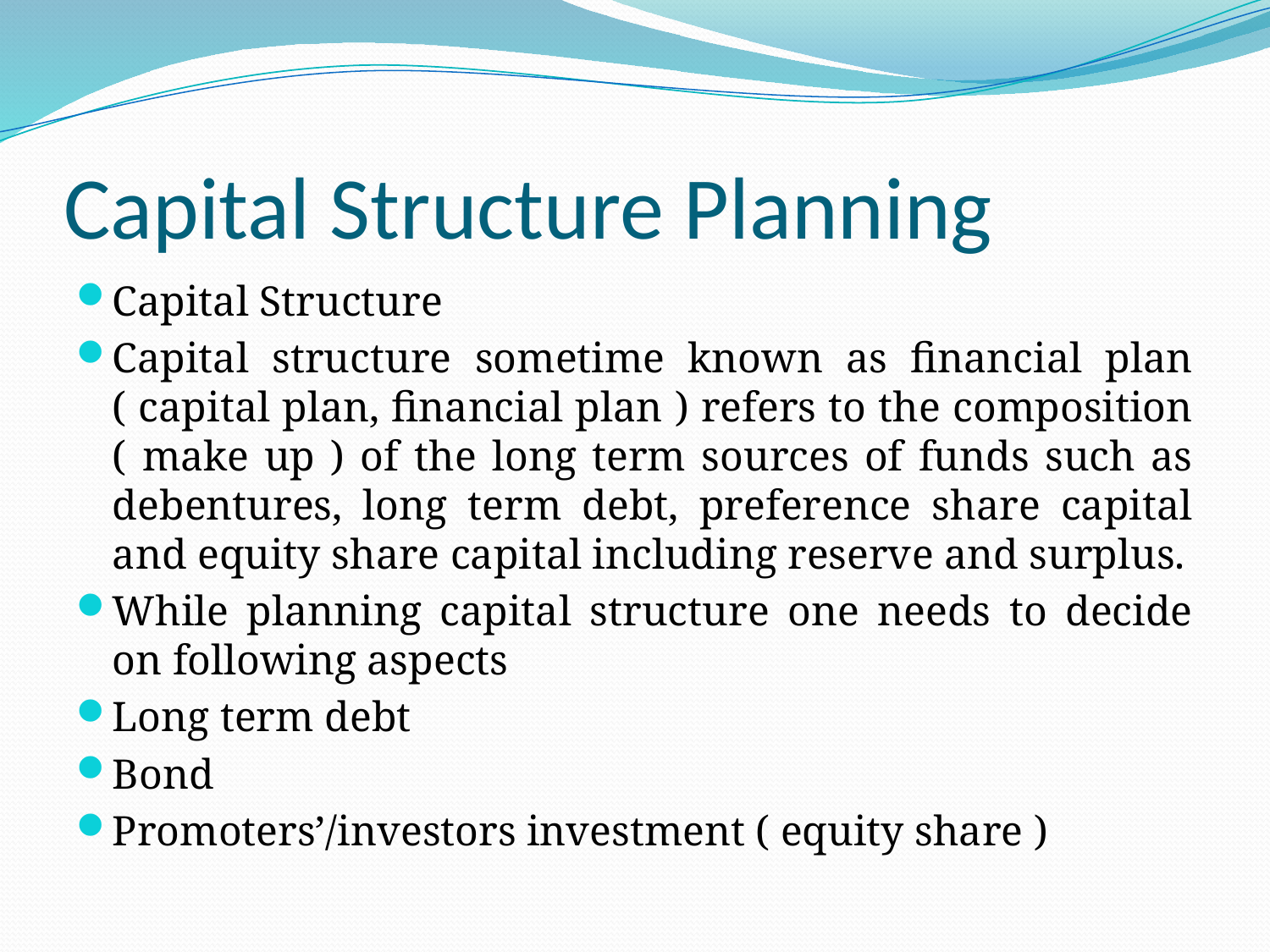

# Capital Structure Planning
Capital Structure
Capital structure sometime known as financial plan ( capital plan, financial plan ) refers to the composition ( make up ) of the long term sources of funds such as debentures, long term debt, preference share capital and equity share capital including reserve and surplus.
While planning capital structure one needs to decide on following aspects
Long term debt
Bond
Promoters’/investors investment ( equity share )